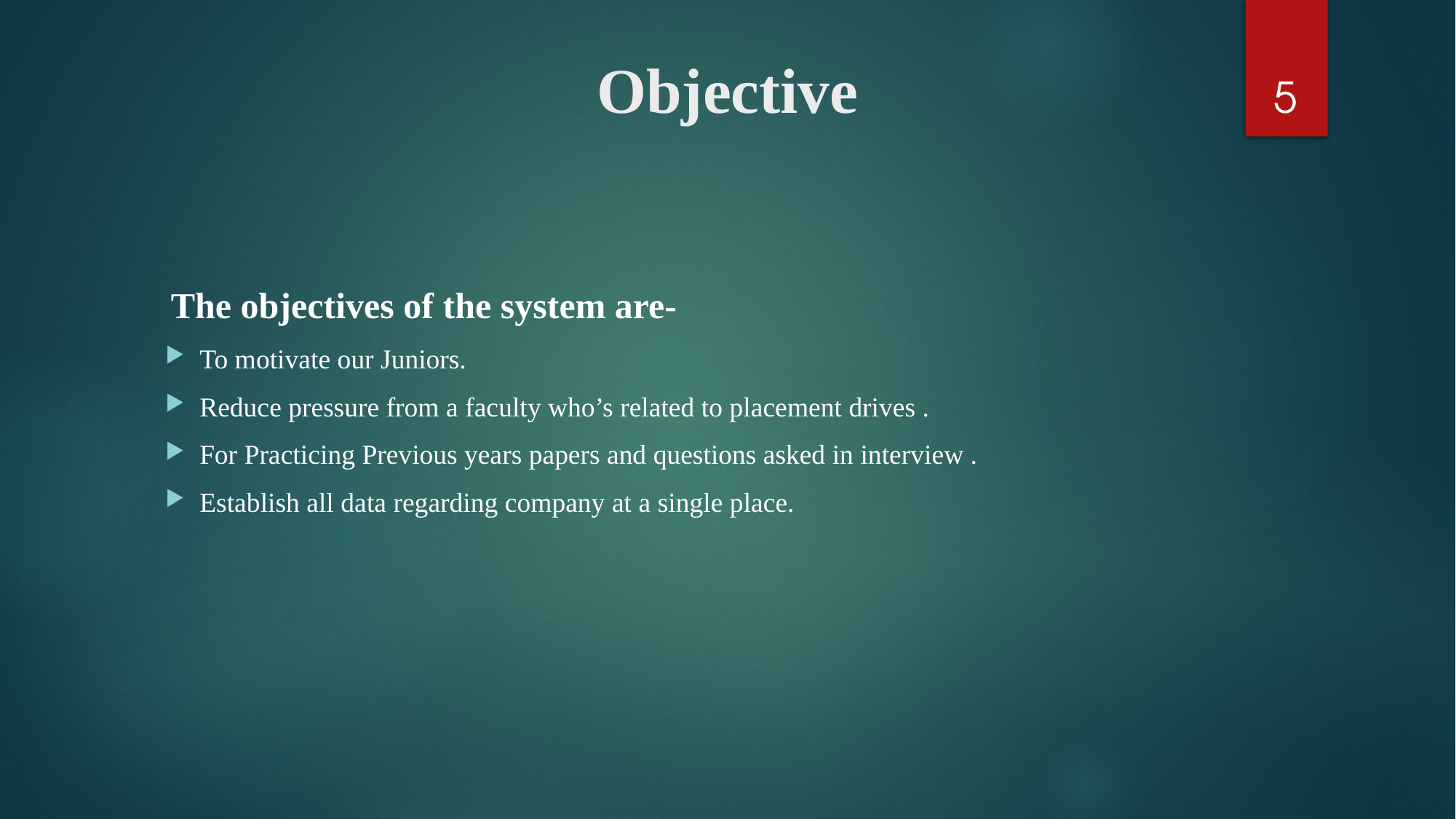

5
# Objective

      The objectives of the system are-
To motivate our Juniors.
Reduce pressure from a faculty who’s related to placement drives .
For Practicing Previous years papers and questions asked in interview .
Establish all data regarding company at a single place.